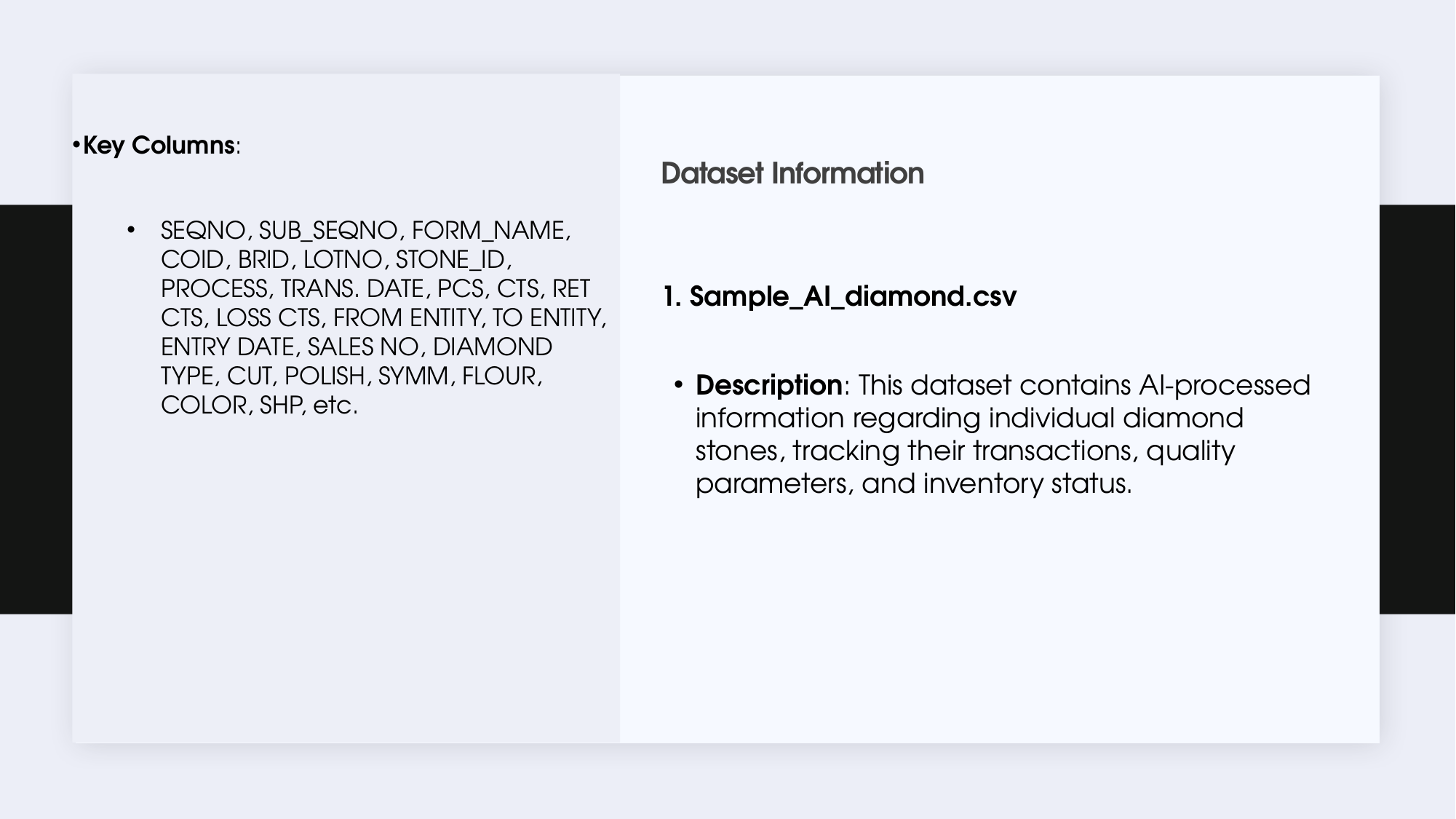

Key Columns:

SEQNO, SUB_SEQNO, FORM_NAME, COID, BRID, LOTNO, STONE_ID, PROCESS, TRANS. DATE, PCS, CTS, RET CTS, LOSS CTS, FROM ENTITY, TO ENTITY, ENTRY DATE, SALES NO, DIAMOND TYPE, CUT, POLISH, SYMM, FLOUR, COLOR, SHP, etc.

# Dataset Information
1. Sample_AI_diamond.csv

Description: This dataset contains AI-processed information regarding individual diamond stones, tracking their transactions, quality parameters, and inventory status.